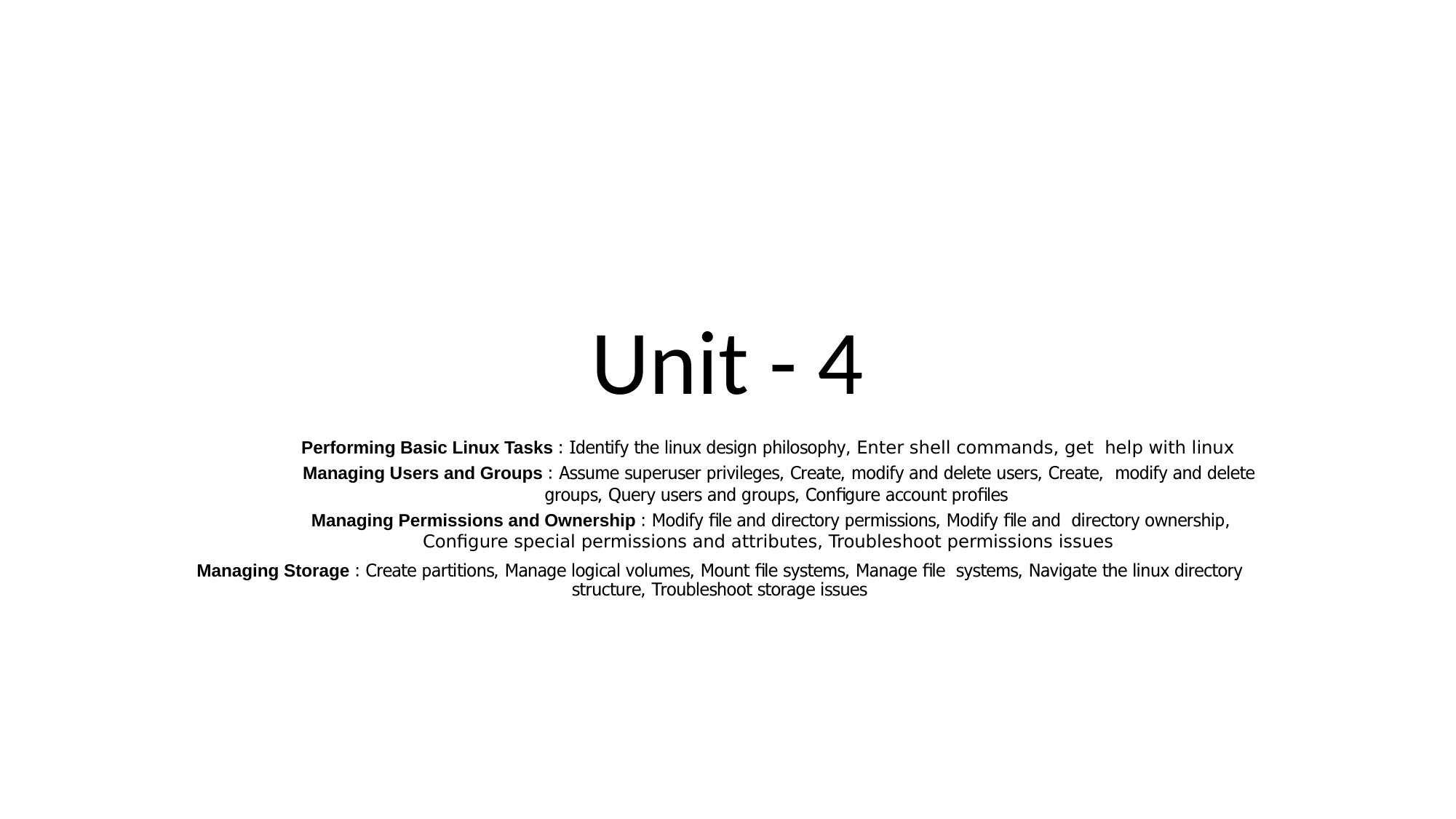

# Unit - 4
Performing Basic Linux Tasks : Identify the linux design philosophy, Enter shell commands, get  help with linux
Managing Users and Groups : Assume superuser privileges, Create, modify and delete users, Create,  modify and delete groups, Query users and groups, Configure account profiles
Managing Permissions and Ownership : Modify file and directory permissions, Modify file and  directory ownership, Configure special permissions and attributes, Troubleshoot permissions issues
Managing Storage : Create partitions, Manage logical volumes, Mount file systems, Manage file  systems, Navigate the linux directory structure, Troubleshoot storage issues